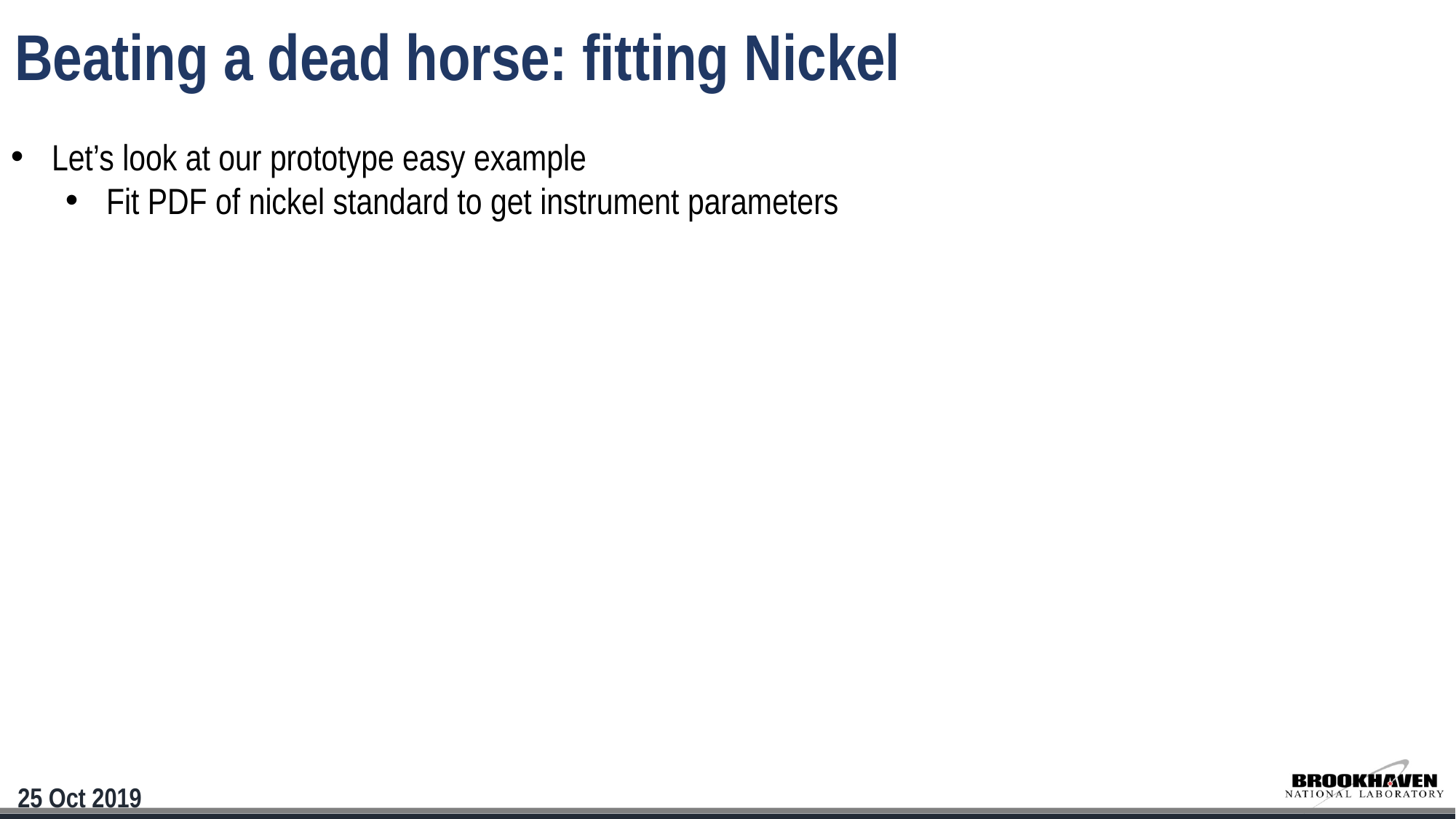

Beating a dead horse: fitting Nickel
Let’s look at our prototype easy example
Fit PDF of nickel standard to get instrument parameters